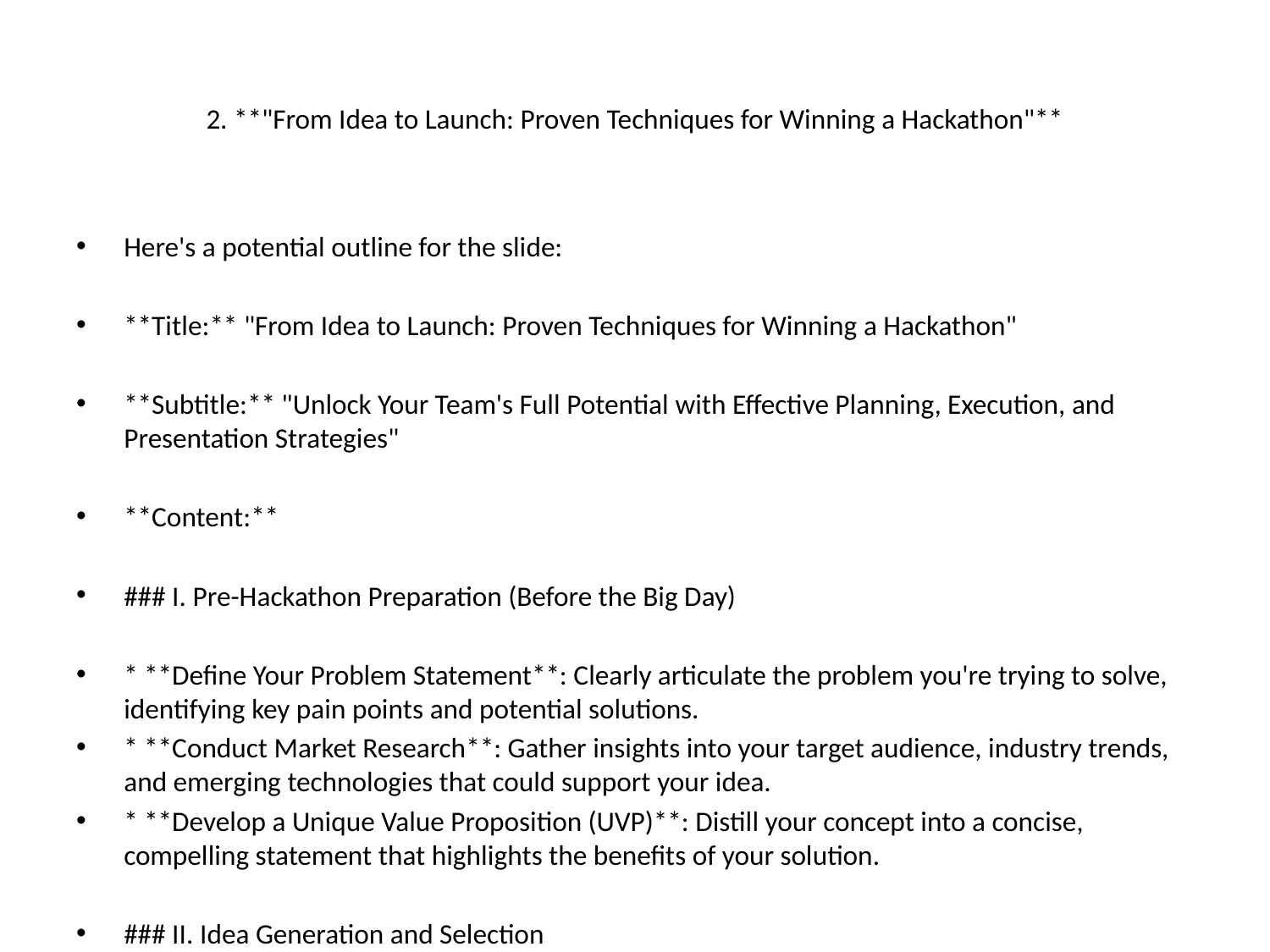

# 2. **"From Idea to Launch: Proven Techniques for Winning a Hackathon"**
Here's a potential outline for the slide:

**Title:** "From Idea to Launch: Proven Techniques for Winning a Hackathon"

**Subtitle:** "Unlock Your Team's Full Potential with Effective Planning, Execution, and Presentation Strategies"

**Content:**

### I. Pre-Hackathon Preparation (Before the Big Day)

* **Define Your Problem Statement**: Clearly articulate the problem you're trying to solve, identifying key pain points and potential solutions.
* **Conduct Market Research**: Gather insights into your target audience, industry trends, and emerging technologies that could support your idea.
* **Develop a Unique Value Proposition (UVP)**: Distill your concept into a concise, compelling statement that highlights the benefits of your solution.

### II. Idea Generation and Selection

* **Brainstorming Session**: Encourage wild and creative ideas during an initial brainstorming session to get your team excited about potential projects.
* **Evaluate Ideas Using Criteria Such as**:
 + **Relevance**: How closely does the idea align with the hackathon theme or problem statement?
 + **Feasibility**: Can your team realistically develop and deploy a prototype within the given timeframe?
 + **Novelty**: Does your idea bring a fresh perspective to the table, offering something new and innovative?

### III. Team Collaboration and Project Planning

* **Assemble a Strong Team**: Ensure each member brings diverse skills and expertise to contribute to the project's success.
* **Create a Gantt Chart or Kanban Board**: Visualize your project timeline, breaking tasks into manageable chunks and outlining key milestones.

### IV. Development and Prototype Building

* **Choose the Right Technology Stack**: Select tools and platforms that align with your team's strengths and fit within the hackathon time constraint.
* **Focus on a Minimum Viable Product (MVP)**: Prioritize developing a functional, yet simplified prototype to demonstrate your idea's potential.

### V. Pitching and Presenting Your Project

* **Craft a Compelling Pitch Deck**: Use clear, concise language and visually appealing graphics to communicate the value of your project.
* **Practice Your Delivery**: Rehearse your presentation to ensure confidence, pace, and clarity when pitching in front of judges or an audience.

### VI. Winning Strategies (Bonus Tips!)

* **Understand the Judges' Perspective**: Familiarize yourself with the hackathon's focus areas and common pain points in the industry.
* **Be Prepared for Questions**: Anticipate potential queries from judges and be ready to provide insightful, well-reasoned responses.

**Call-to-Action:** Take these proven techniques and apply them to your next hackathon project. Remember to stay flexible, adapt to challenges, and have fun!